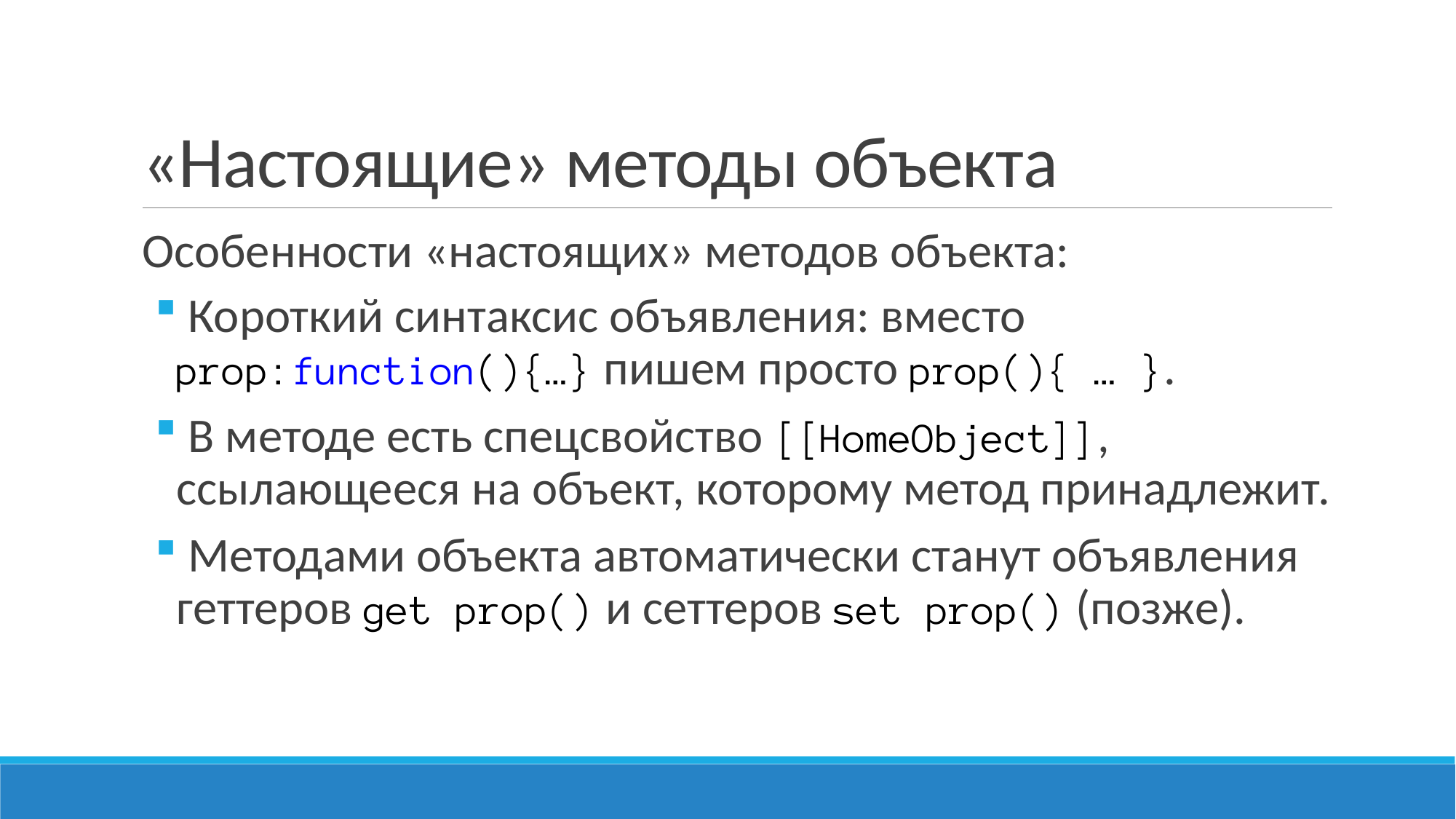

# «Настоящие» методы объекта
Особенности «настоящих» методов объекта:
 Короткий синтаксис объявления: вместо prop:function(){…} пишем просто prop(){ … }.
 В методе есть спецсвойство [[HomeObject]], ссылающееся на объект, которому метод принадлежит.
 Методами объекта автоматически станут объявления геттеров get prop() и сеттеров set prop() (позже).